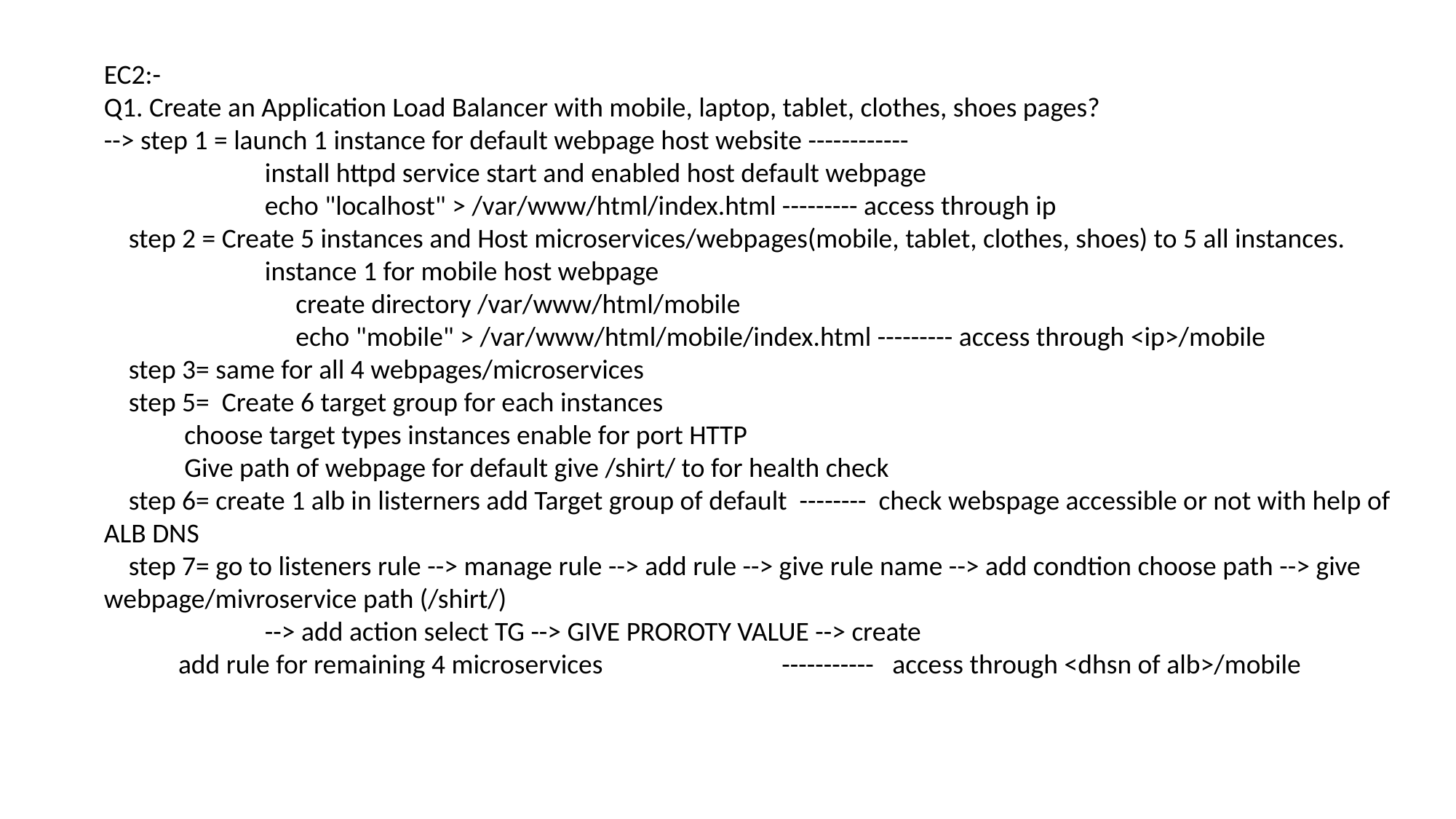

EC2:-
Q1. Create an Application Load Balancer with mobile, laptop, tablet, clothes, shoes pages?
--> step 1 = launch 1 instance for default webpage host website ------------
                          install httpd service start and enabled host default webpage
                          echo "localhost" > /var/www/html/index.html --------- access through ip
    step 2 = Create 5 instances and Host microservices/webpages(mobile, tablet, clothes, shoes) to 5 all instances.
                          instance 1 for mobile host webpage
                               create directory /var/www/html/mobile
                               echo "mobile" > /var/www/html/mobile/index.html --------- access through <ip>/mobile
    step 3= same for all 4 webpages/microservices
    step 5=  Create 6 target group for each instances
             choose target types instances enable for port HTTP
             Give path of webpage for default give /shirt/ to for health check
    step 6= create 1 alb in listerners add Target group of default  --------  check webspage accessible or not with help of ALB DNS
    step 7= go to listeners rule --> manage rule --> add rule --> give rule name --> add condtion choose path --> give webpage/mivroservice path (/shirt/)
                          --> add action select TG --> GIVE PROROTY VALUE --> create
            add rule for remaining 4 microservices                             -----------   access through <dhsn of alb>/mobile